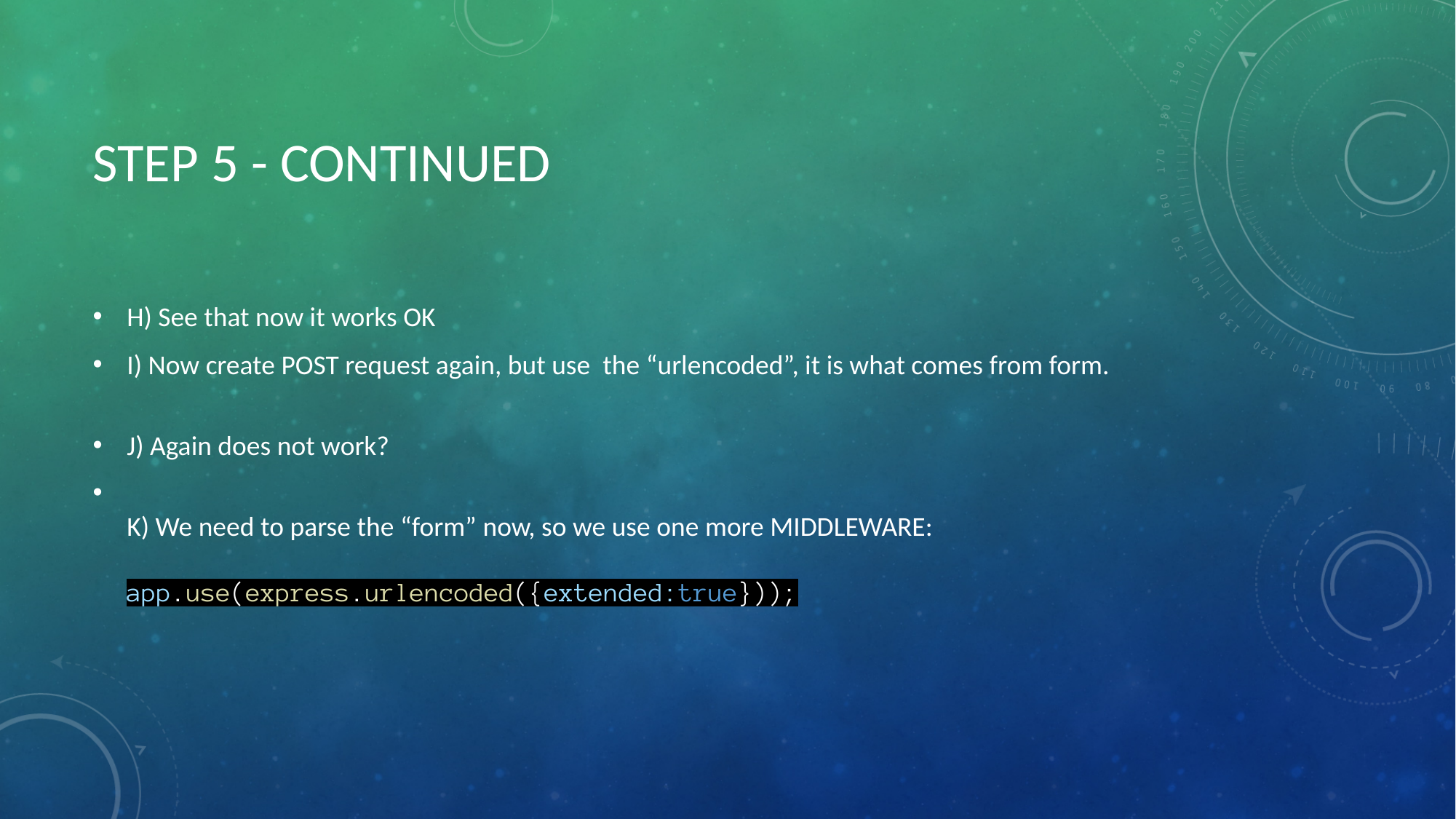

# Step 5 - continued
H) See that now it works OK
I) Now create POST request again, but use  the “urlencoded”, it is what comes from form.
J) Again does not work?
K) We need to parse the “form” now, so we use one more MIDDLEWARE:
app.use(express.urlencoded({extended:true}));